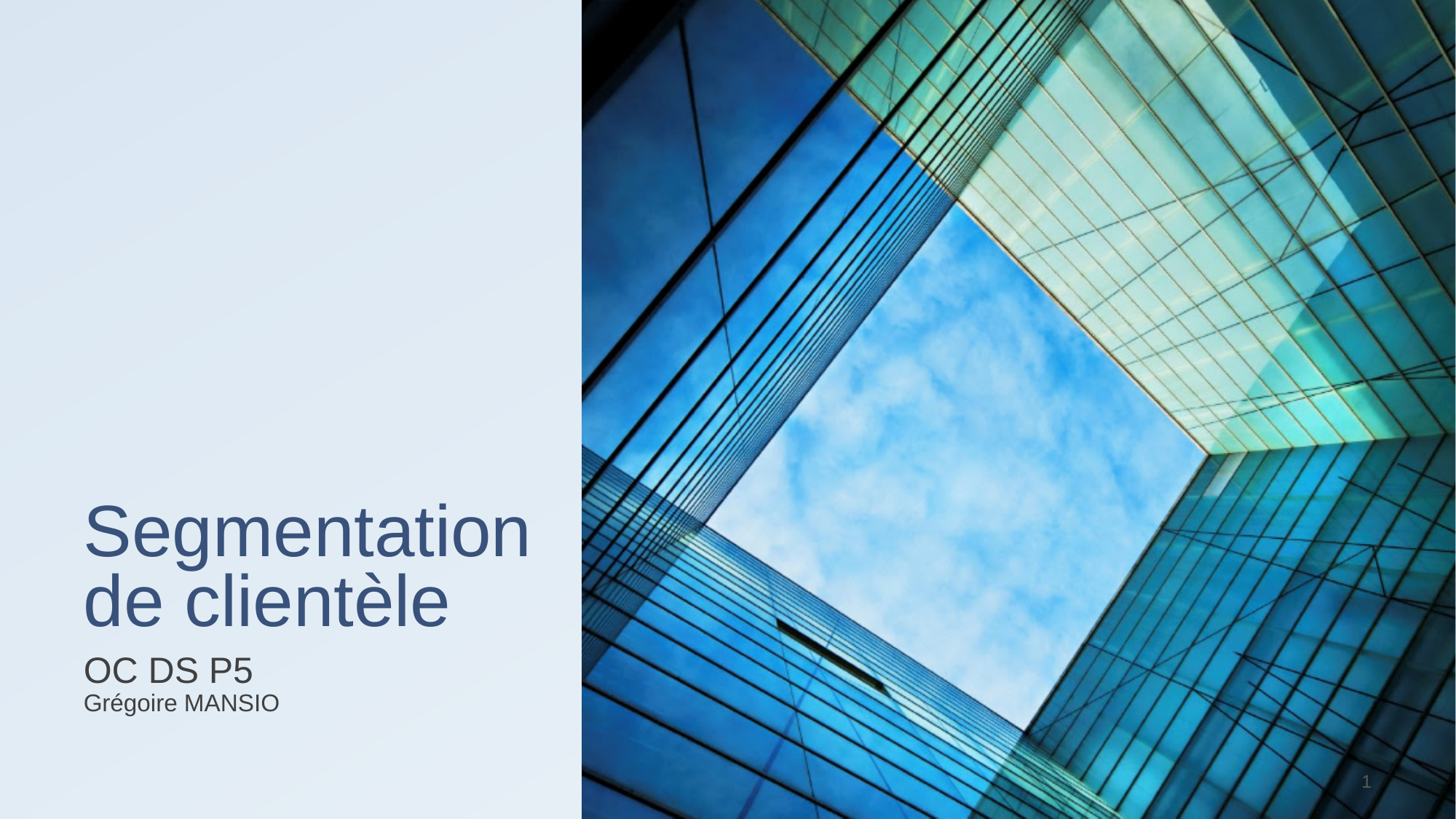

# Segmentation de clientèle
OC DS P5
Grégoire MANSIO
1